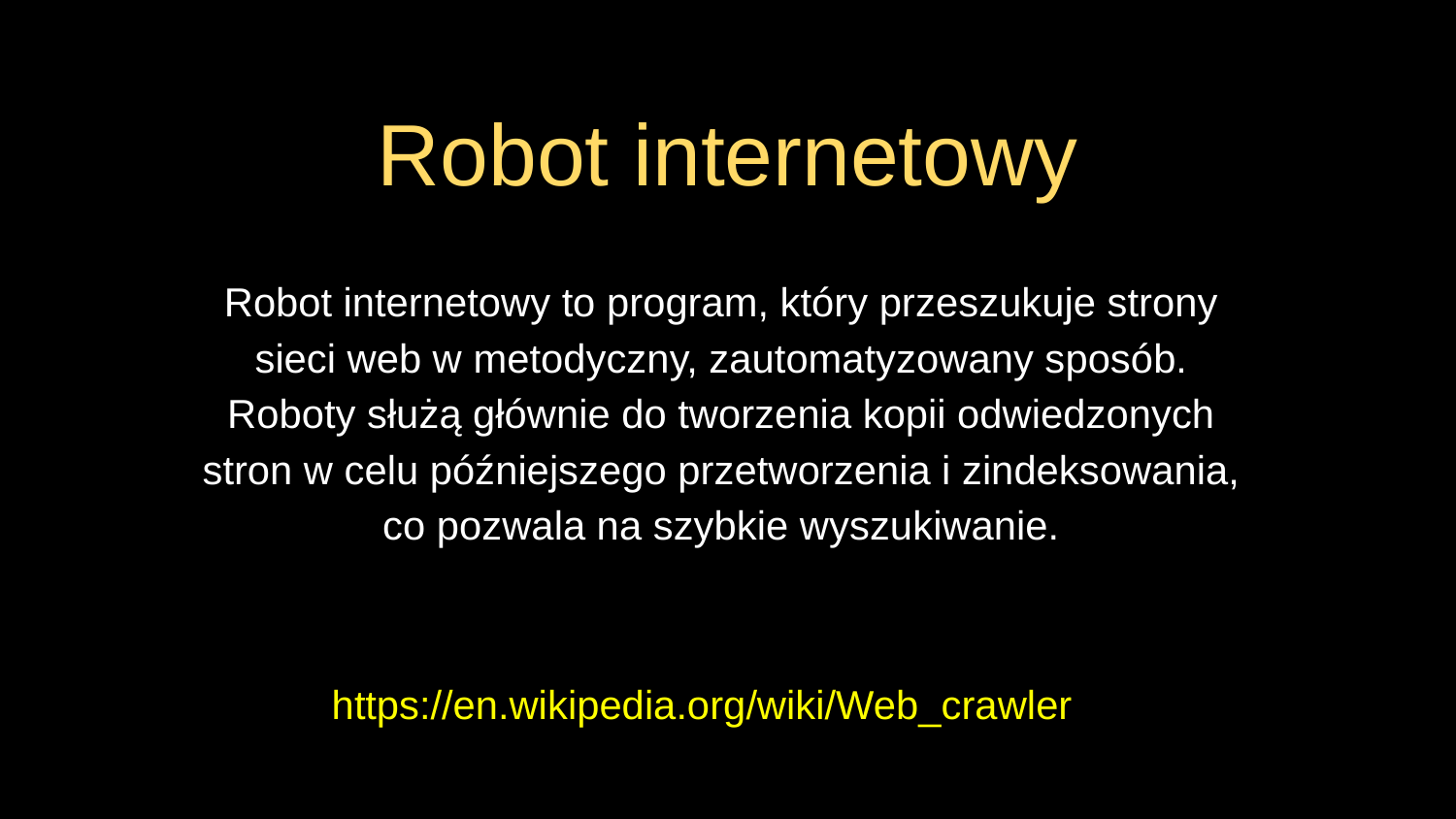

# Robot internetowy
Robot internetowy to program, który przeszukuje strony sieci web w metodyczny, zautomatyzowany sposób. Roboty służą głównie do tworzenia kopii odwiedzonych stron w celu późniejszego przetworzenia i zindeksowania, co pozwala na szybkie wyszukiwanie.
https://en.wikipedia.org/wiki/Web_crawler